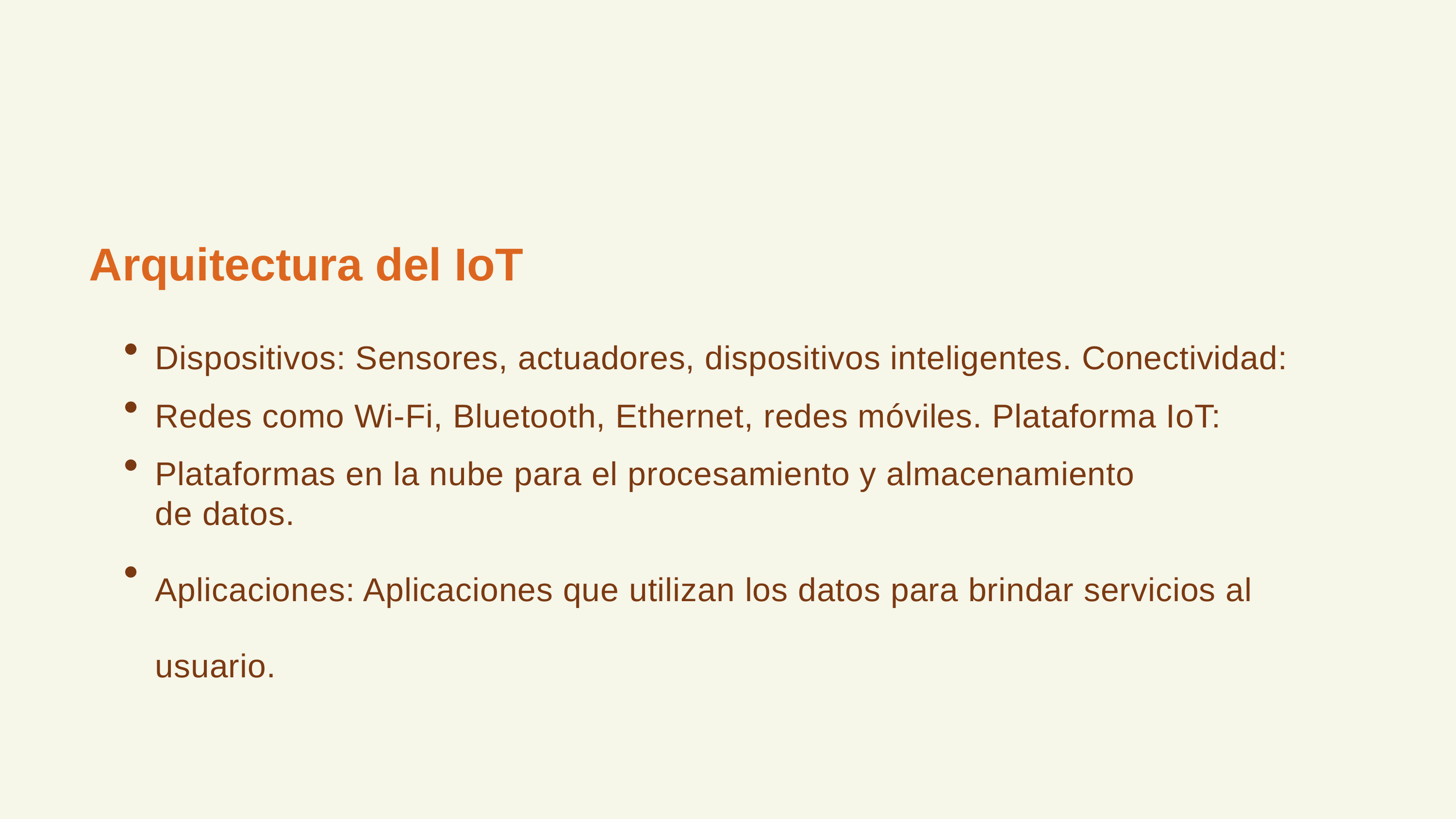

Arquitectura del IoT
Dispositivos: Sensores, actuadores, dispositivos inteligentes. Conectividad: Redes como Wi-Fi, Bluetooth, Ethernet, redes móviles. Plataforma IoT: Plataformas en la nube para el procesamiento y almacenamiento
de datos.
Aplicaciones: Aplicaciones que utilizan los datos para brindar servicios al usuario.